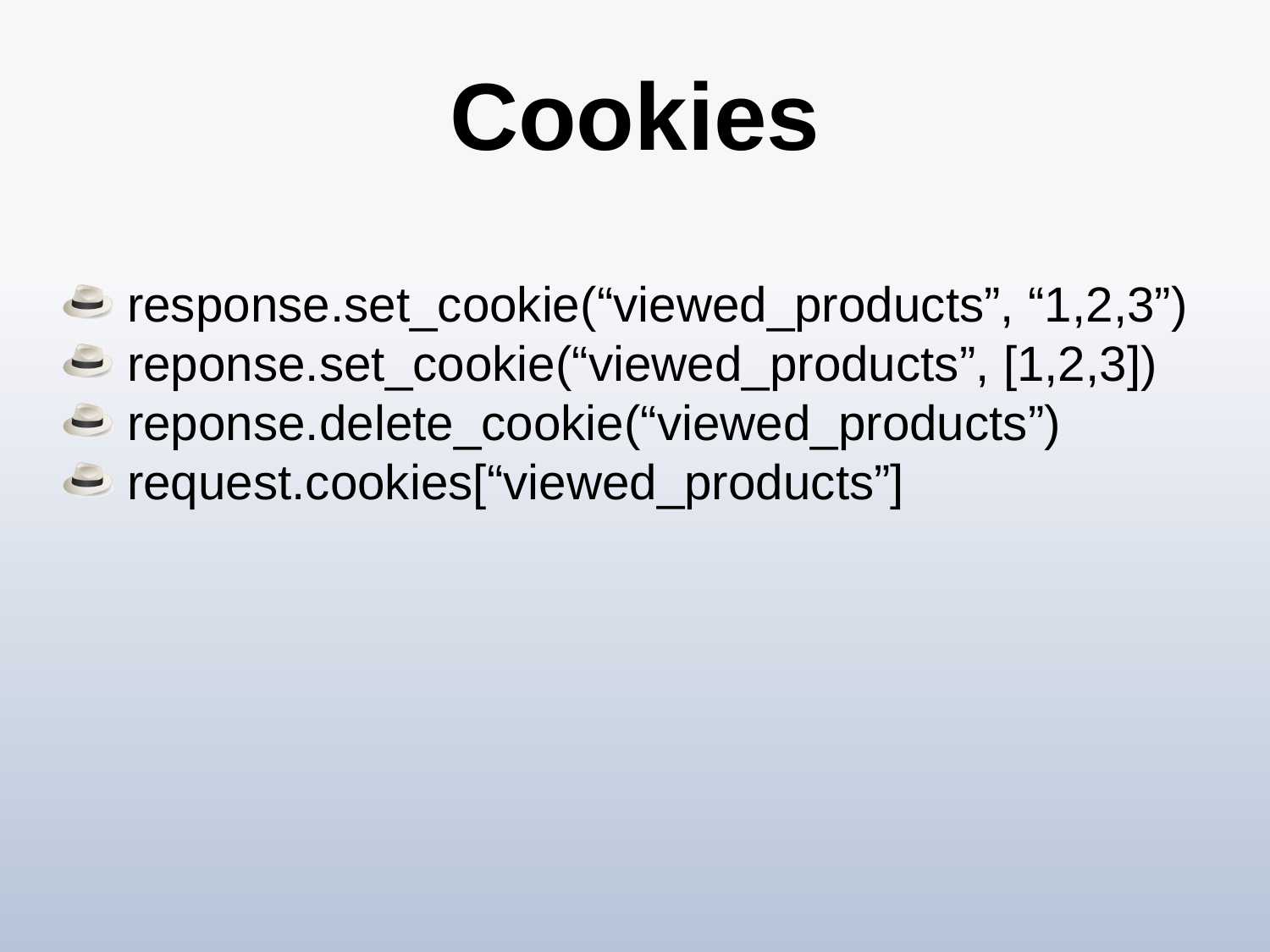

# Cookies

 response.set_cookie(“viewed_products”, “1,2,3”)
 reponse.set_cookie(“viewed_products”, [1,2,3])
 reponse.delete_cookie(“viewed_products”)
 request.cookies[“viewed_products”]